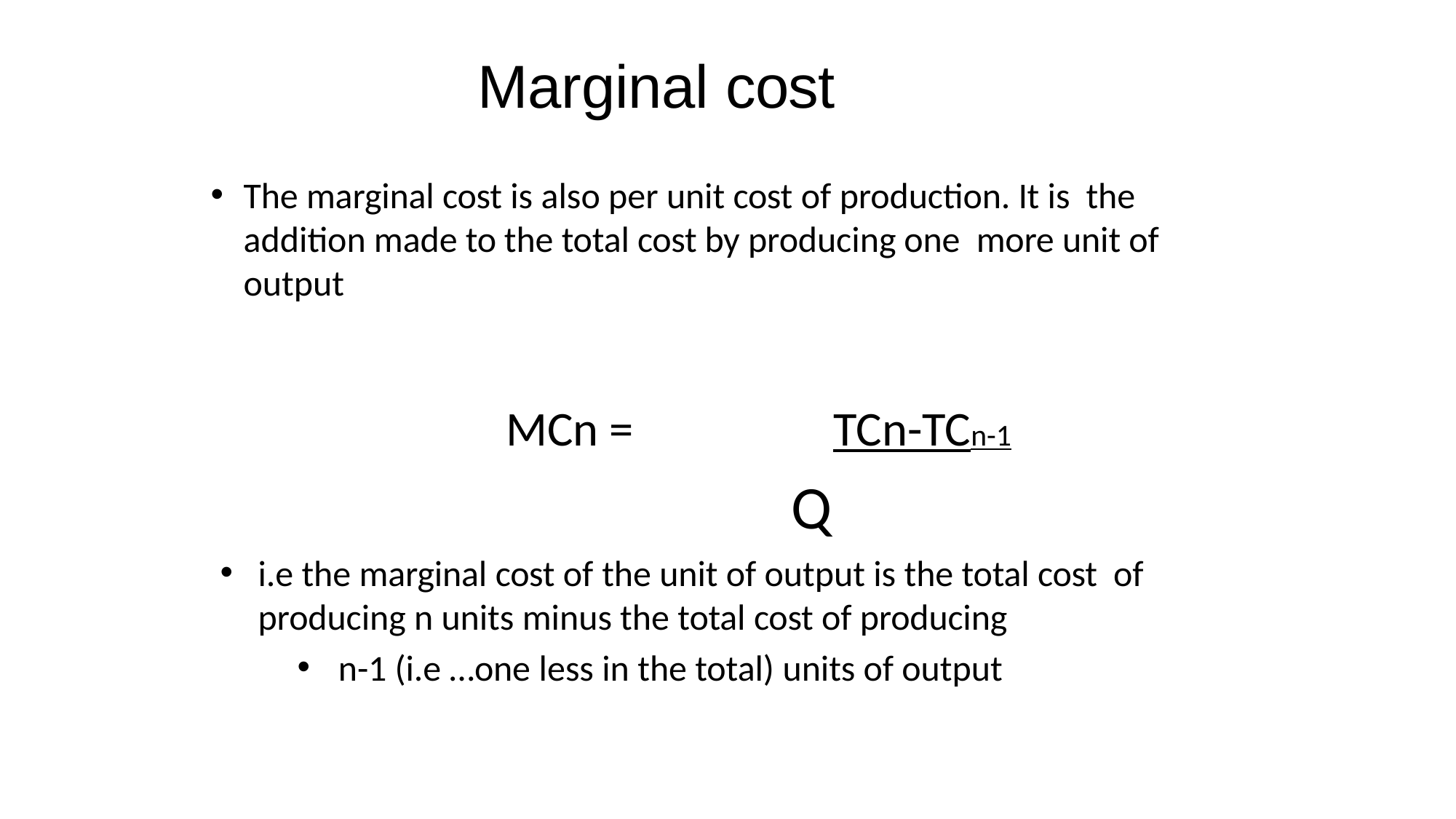

# Marginal cost
The marginal cost is also per unit cost of production. It is  the addition made to the total cost by producing one  more unit of output

MCn =		TCn-TCn-1
                                                                       Q
i.e the marginal cost of the unit of output is the total cost  of producing n units minus the total cost of producing
n-1 (i.e …one less in the total) units of output